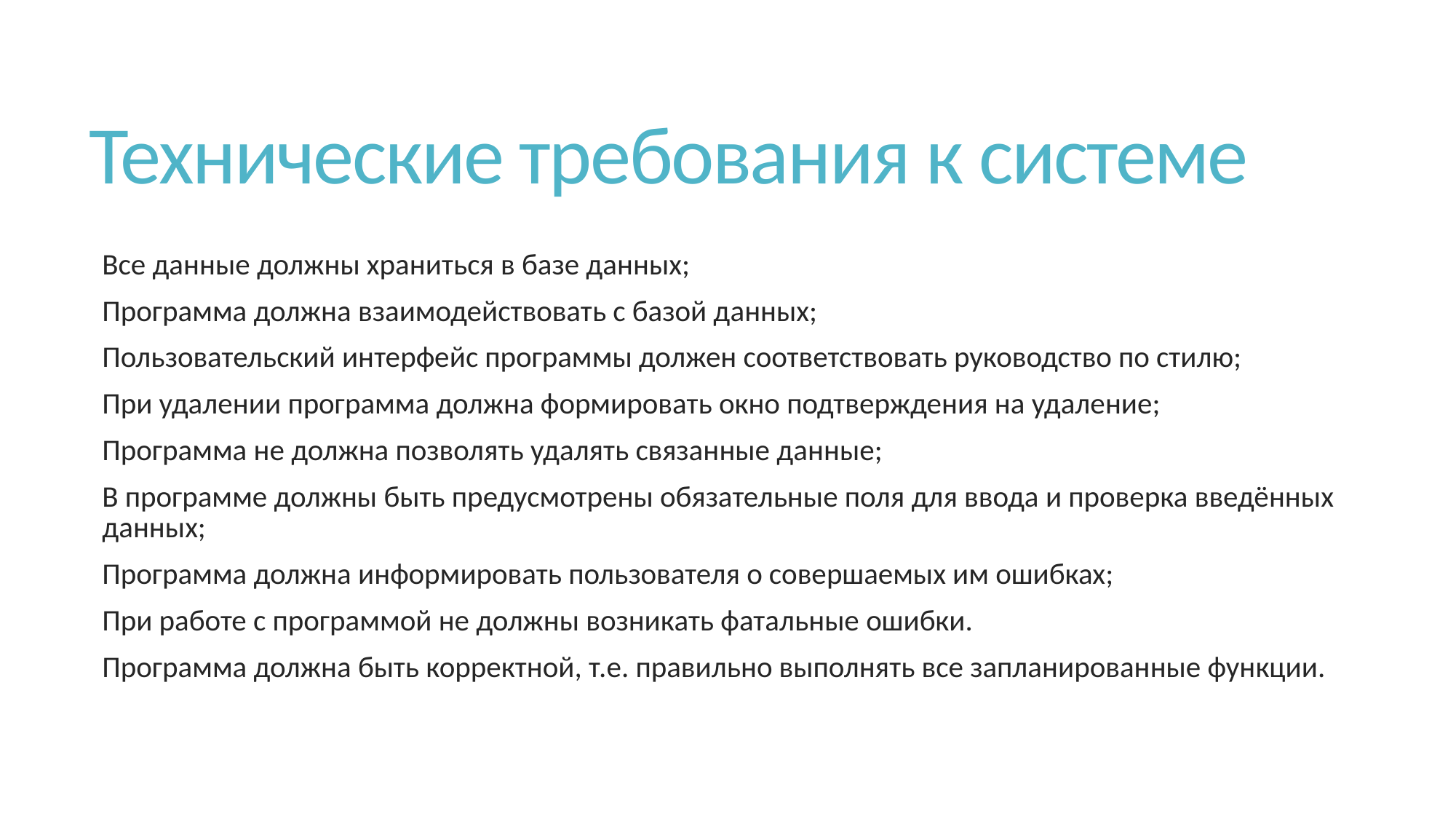

# Технические требования к системе
Все данные должны храниться в базе данных;
Программа должна взаимодействовать с базой данных;
Пользовательский интерфейс программы должен соответствовать руководство по стилю;
При удалении программа должна формировать окно подтверждения на удаление;
Программа не должна позволять удалять связанные данные;
В программе должны быть предусмотрены обязательные поля для ввода и проверка введённых данных;
Программа должна информировать пользователя о совершаемых им ошибках;
При работе с программой не должны возникать фатальные ошибки.
Программа должна быть корректной, т.е. правильно выполнять все запланированные функции.